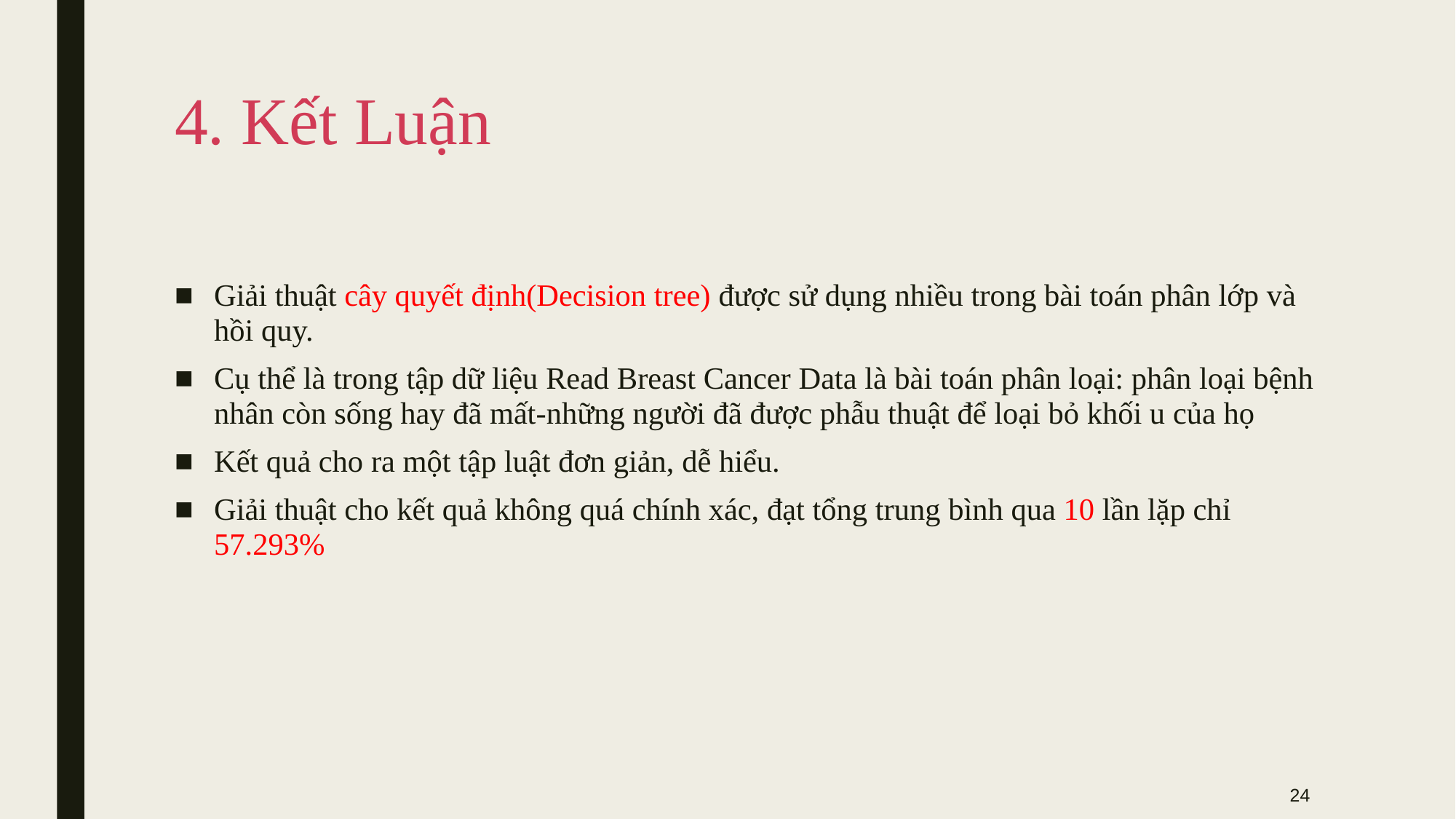

# 4. Kết Luận
Giải thuật cây quyết định(Decision tree) được sử dụng nhiều trong bài toán phân lớp và hồi quy.
Cụ thể là trong tập dữ liệu Read Breast Cancer Data là bài toán phân loại: phân loại bệnh nhân còn sống hay đã mất-những người đã được phẫu thuật để loại bỏ khối u của họ
Kết quả cho ra một tập luật đơn giản, dễ hiểu.
Giải thuật cho kết quả không quá chính xác, đạt tổng trung bình qua 10 lần lặp chỉ 57.293%
24